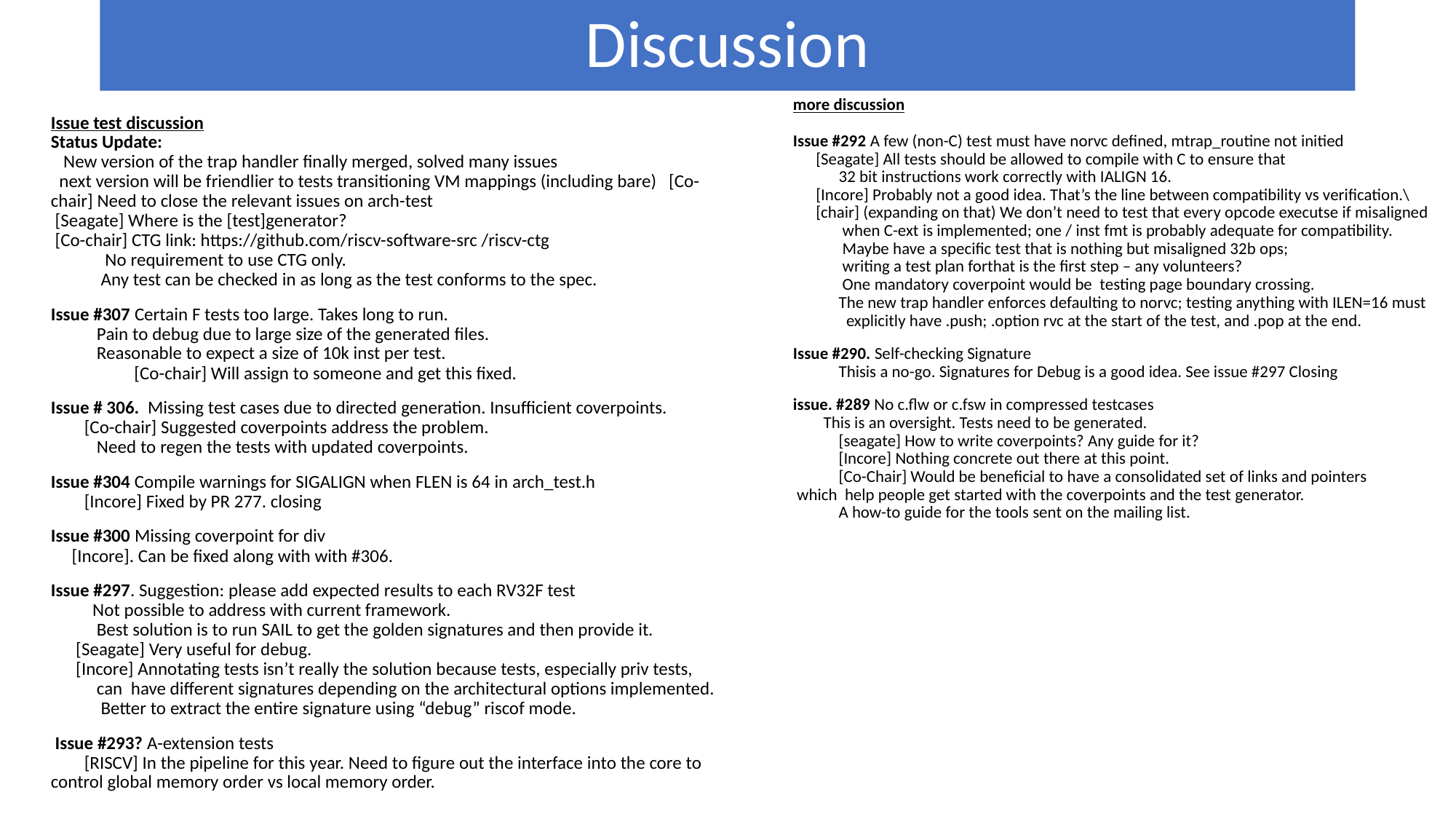

# Discussion

Issue test discussion
Status Update:
​   New version of the trap handler finally merged, solved many issues
  next version will be friendlier to tests transitioning VM mappings (including bare)   [Co-chair] Need to close the relevant issues on arch-test 
 [Seagate] Where is the [test]generator?
 [Co-chair] CTG link: https://github.com/riscv-software-src /riscv-ctg
             No requirement to use CTG only.
            Any test can be checked in as long as the test conforms to the spec.
Issue #307 Certain F tests too large. Takes long to run.
           Pain to debug due to large size of the generated files.
           Reasonable to expect a size of 10k inst per test.
                    [Co-chair] Will assign to someone and get this fixed.
Issue # 306.  Missing test cases due to directed generation. Insufficient coverpoints.
        [Co-chair] Suggested coverpoints address the problem.
           Need to regen the tests with updated coverpoints.
Issue #304 Compile warnings for SIGALIGN when FLEN is 64 in arch_test.h
        [Incore] Fixed by PR 277. closing
Issue #300 Missing coverpoint for div
     [Incore]. Can be fixed along with with #306.
Issue #297. Suggestion: please add expected results to each RV32F test
          Not possible to address with current framework.
           Best solution is to run SAIL to get the golden signatures and then provide it.
      [Seagate] Very useful for debug.
      [Incore] Annotating tests isn’t really the solution because tests, especially priv tests,
           can  have different signatures depending on the architectural options implemented.
            Better to extract the entire signature using “debug” riscof mode.
 Issue #293? A-extension tests
        [RISCV] In the pipeline for this year. Need to figure out the interface into the core to control global memory order vs local memory order.

more discussion
Issue #292 A few (non-C) test must have norvc defined, mtrap_routine not initied
      [Seagate] All tests should be allowed to compile with C to ensure that
            32 bit instructions work correctly with IALIGN 16.
      [Incore] Probably not a good idea. That’s the line between compatibility vs verification.\
      [chair] (expanding on that) We don’t need to test that every opcode executse if misaligned
             when C-ext is implemented; one / inst fmt is probably adequate for compatibility.
             Maybe have a specific test that is nothing but misaligned 32b ops;
             writing a test plan forthat is the first step – any volunteers?
             One mandatory coverpoint would be  testing page boundary crossing.
            The new trap handler enforces defaulting to norvc; testing anything with ILEN=16 must
              explicitly have .push; .option rvc at the start of the test, and .pop at the end.
Issue #290. Self-checking Signature
            Thisis a no-go. Signatures for Debug is a good idea. See issue #297 Closing
issue. #289 No c.flw or c.fsw in compressed testcases
        This is an oversight. Tests need to be generated.
            [seagate] How to write coverpoints? Any guide for it?
            [Incore] Nothing concrete out there at this point.
            [Co-Chair] Would be beneficial to have a consolidated set of links and pointers
 which  help people get started with the coverpoints and the test generator.
            A how-to guide for the tools sent on the mailing list.